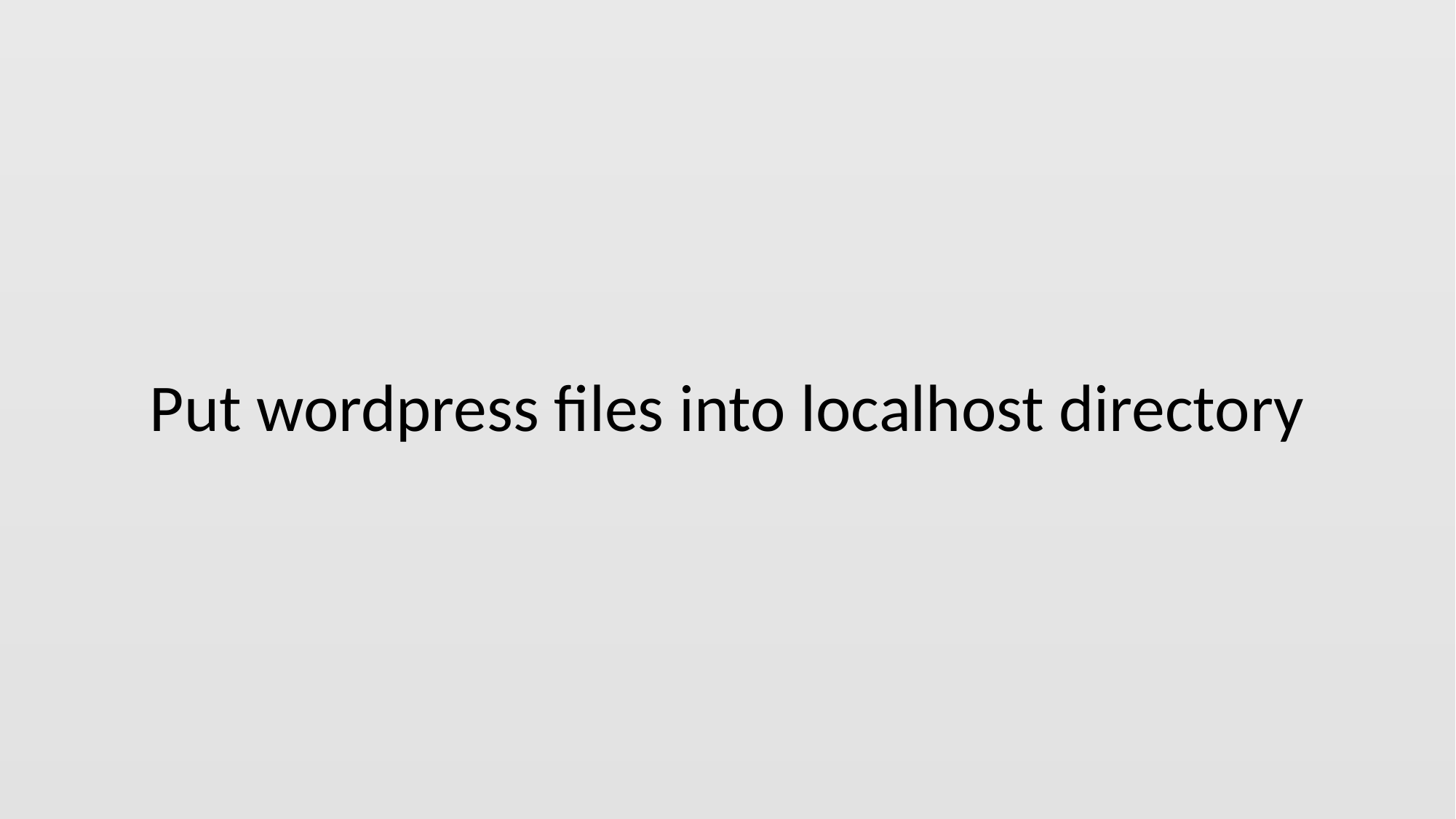

# Put wordpress files into localhost directory